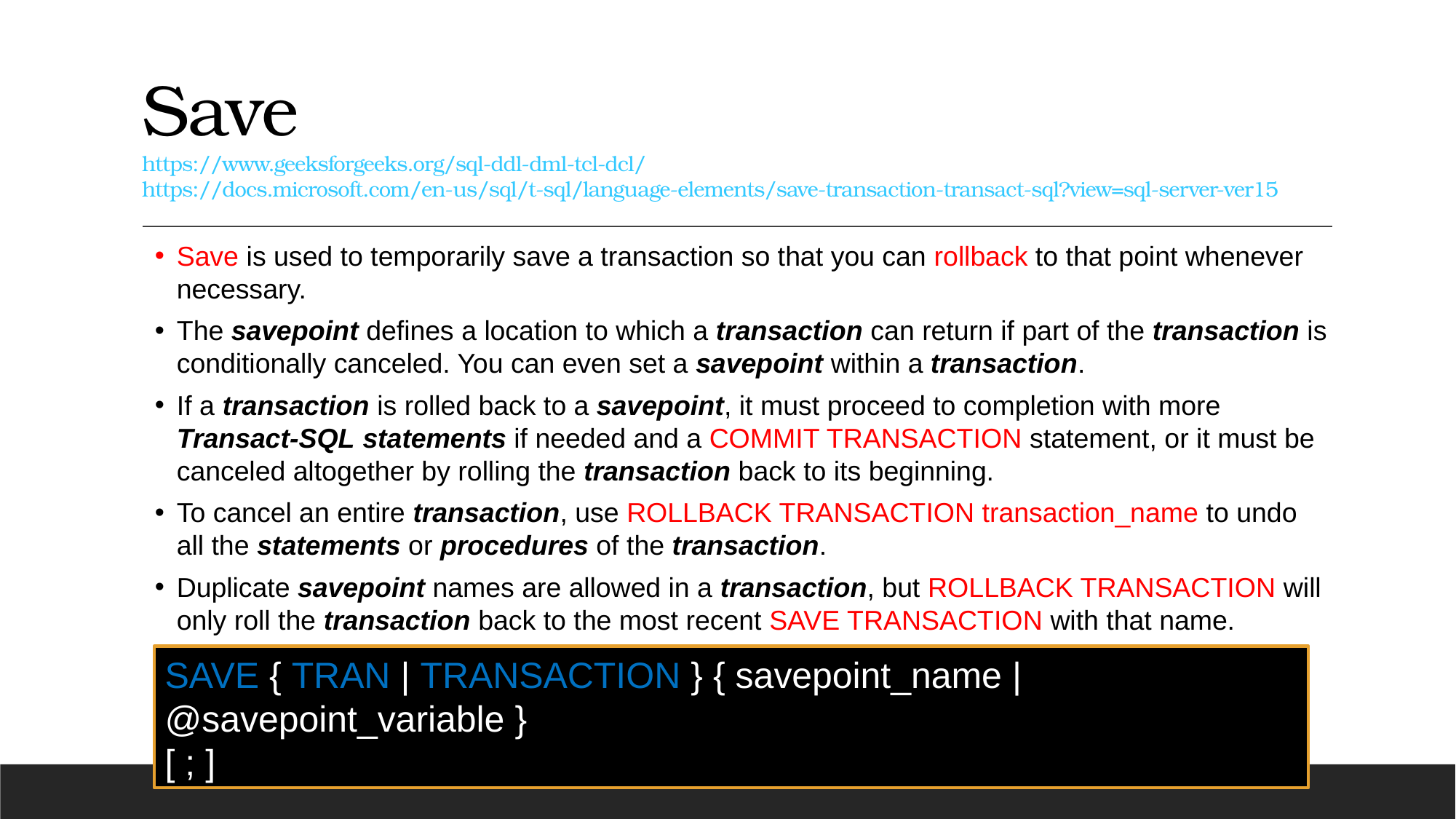

# Save https://www.geeksforgeeks.org/sql-ddl-dml-tcl-dcl/ https://docs.microsoft.com/en-us/sql/t-sql/language-elements/save-transaction-transact-sql?view=sql-server-ver15
Save is used to temporarily save a transaction so that you can rollback to that point whenever necessary.
The savepoint defines a location to which a transaction can return if part of the transaction is conditionally canceled. You can even set a savepoint within a transaction.
If a transaction is rolled back to a savepoint, it must proceed to completion with more Transact-SQL statements if needed and a COMMIT TRANSACTION statement, or it must be canceled altogether by rolling the transaction back to its beginning.
To cancel an entire transaction, use ROLLBACK TRANSACTION transaction_name to undo all the statements or procedures of the transaction.
Duplicate savepoint names are allowed in a transaction, but ROLLBACK TRANSACTION will only roll the transaction back to the most recent SAVE TRANSACTION with that name.
SAVE { TRAN | TRANSACTION } { savepoint_name | @savepoint_variable }
[ ; ]